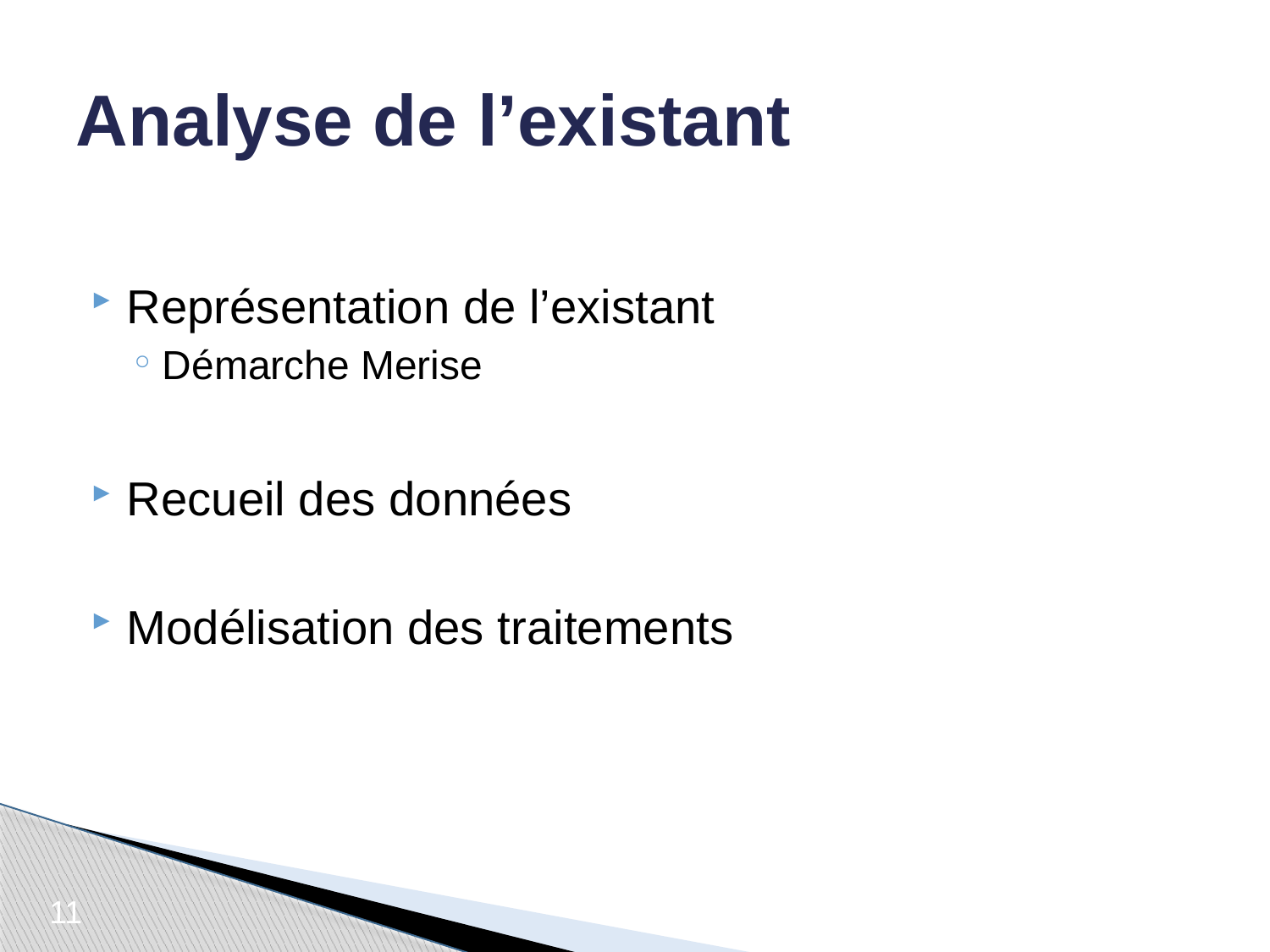

# Analyse de l’existant

Représentation de l’existant
Démarche Merise

Recueil des données

Modélisation des traitements
11